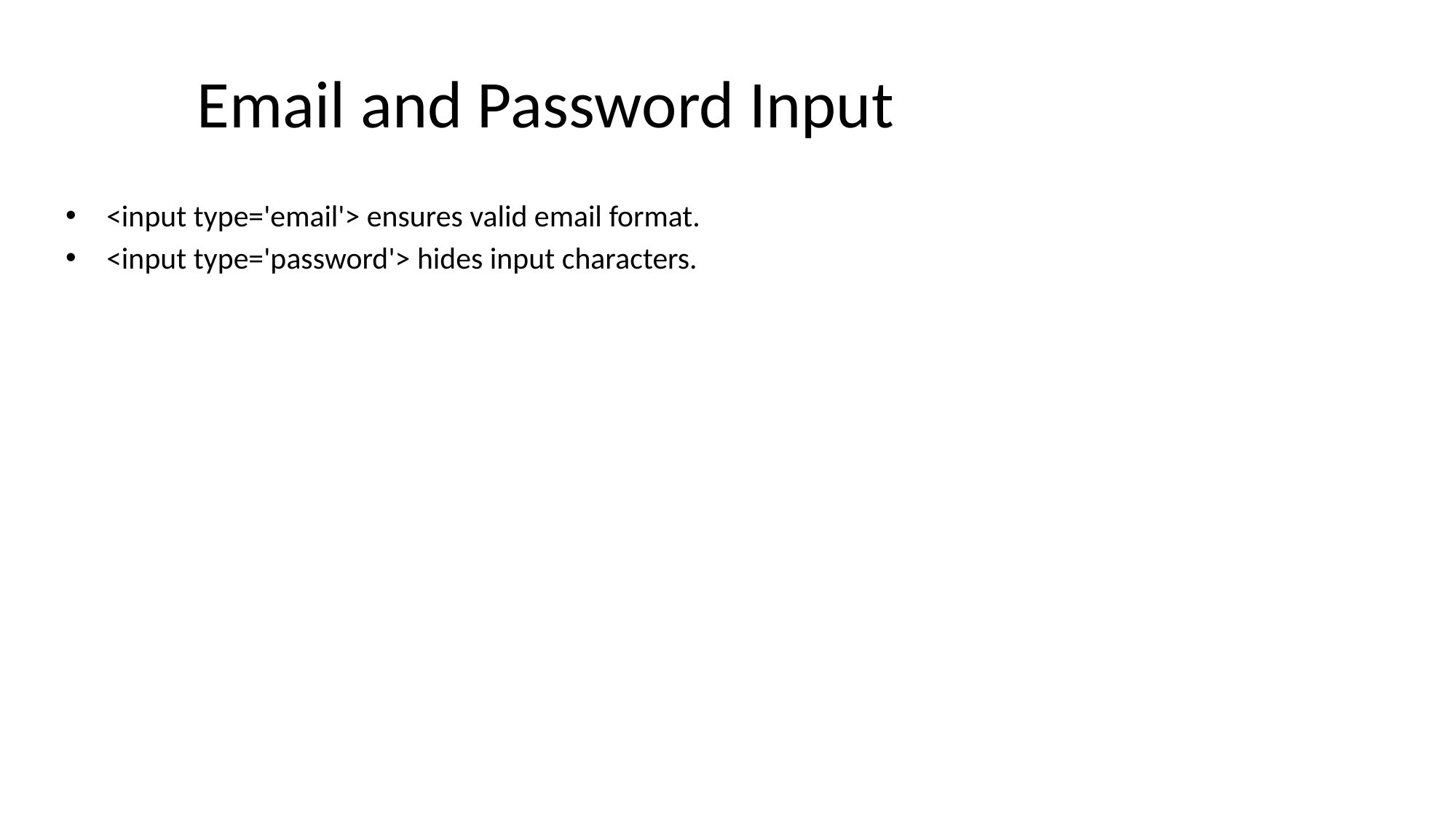

# Email and Password Input
<input type='email'> ensures valid email format.
<input type='password'> hides input characters.